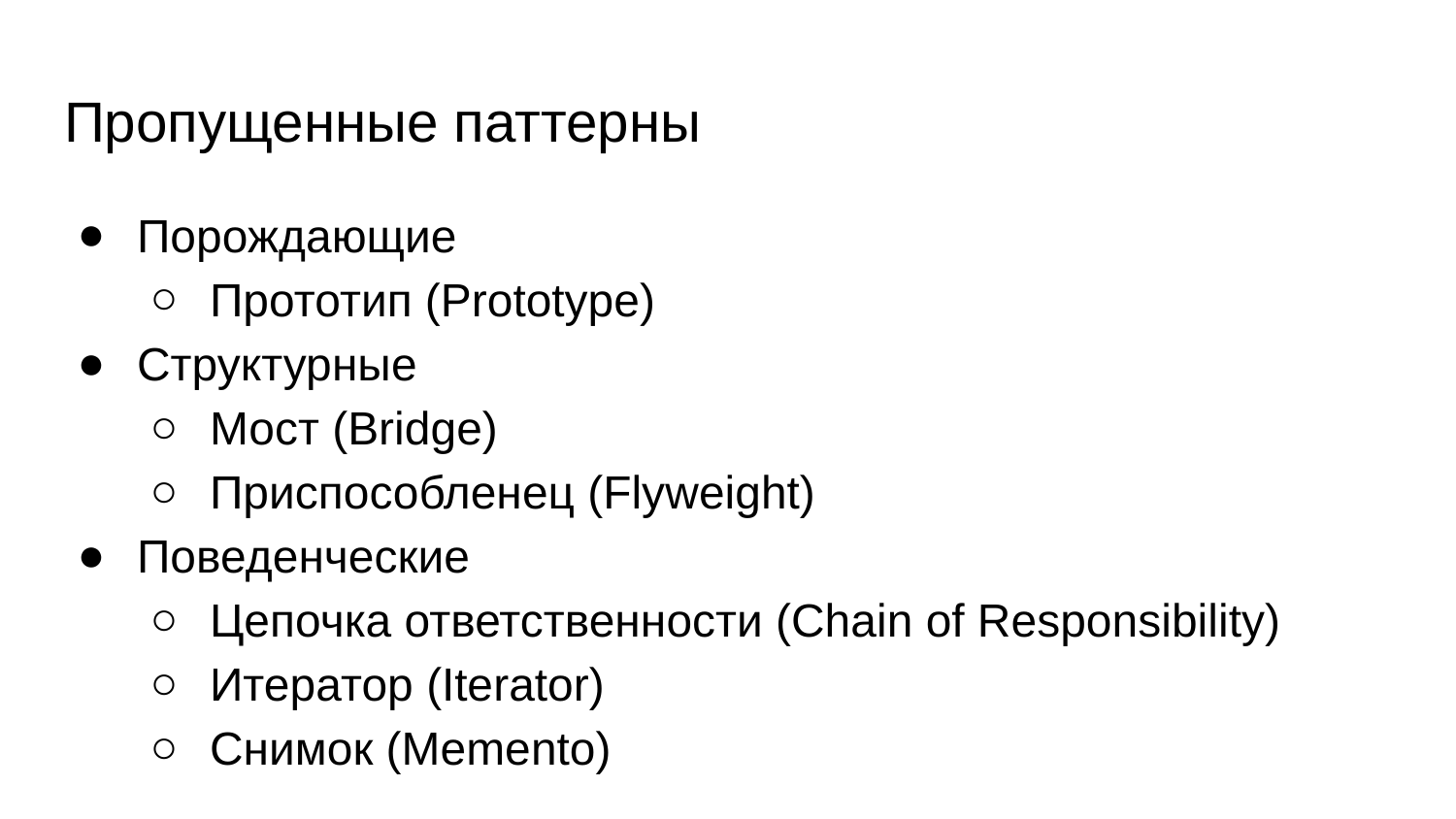

# Пропущенные паттерны
Порождающие
Прототип (Prototype)
Структурные
Мост (Bridge)
Приспособленец (Flyweight)
Поведенческие
Цепочка ответственности (Chain of Responsibility)
Итератор (Iterator)
Снимок (Memento)